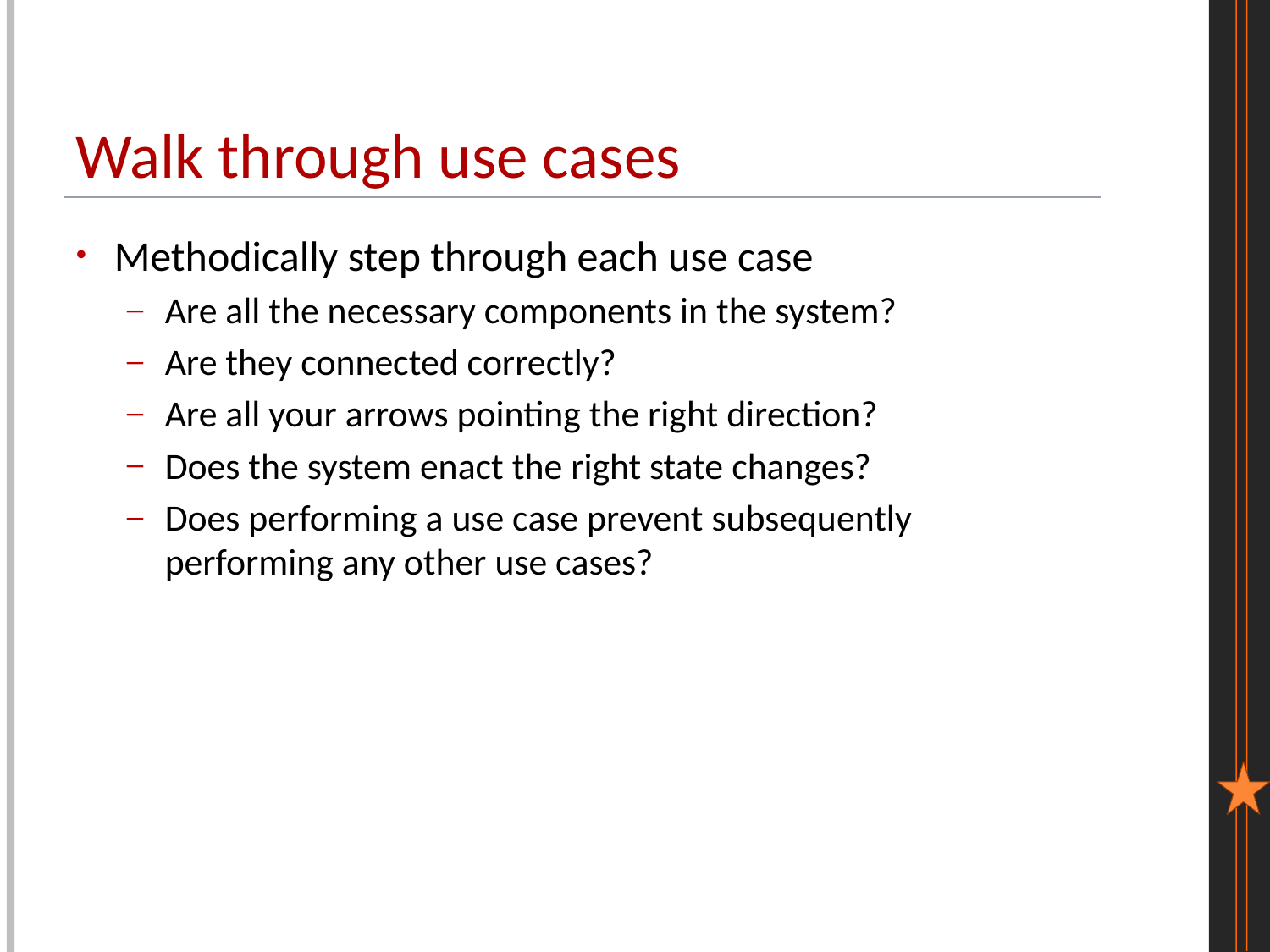

# Walk through use cases
Methodically step through each use case
Are all the necessary components in the system?
Are they connected correctly?
Are all your arrows pointing the right direction?
Does the system enact the right state changes?
Does performing a use case prevent subsequently performing any other use cases?